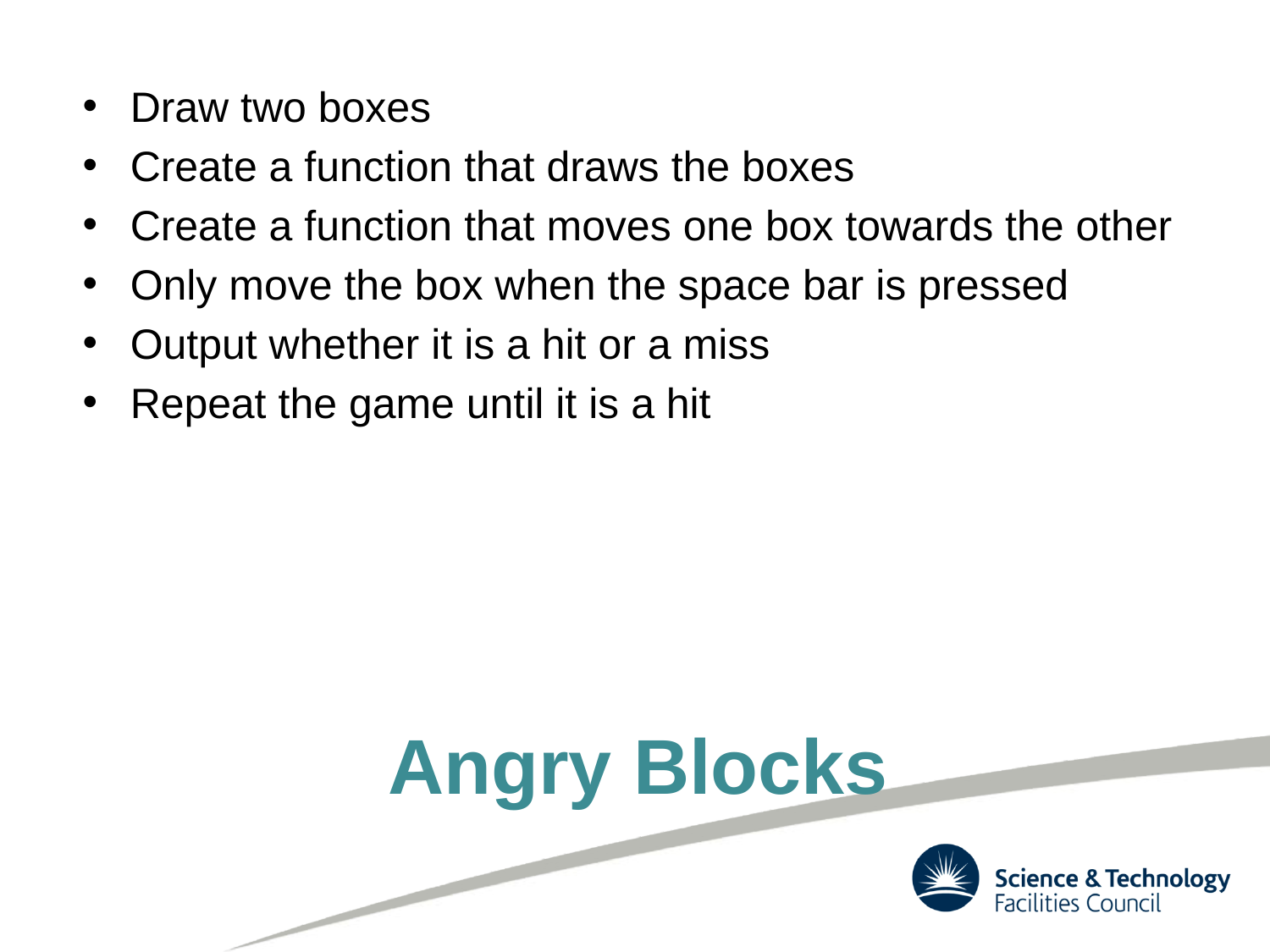

Draw two boxes
Create a function that draws the boxes
Create a function that moves one box towards the other
Only move the box when the space bar is pressed
Output whether it is a hit or a miss
Repeat the game until it is a hit
# Angry Blocks